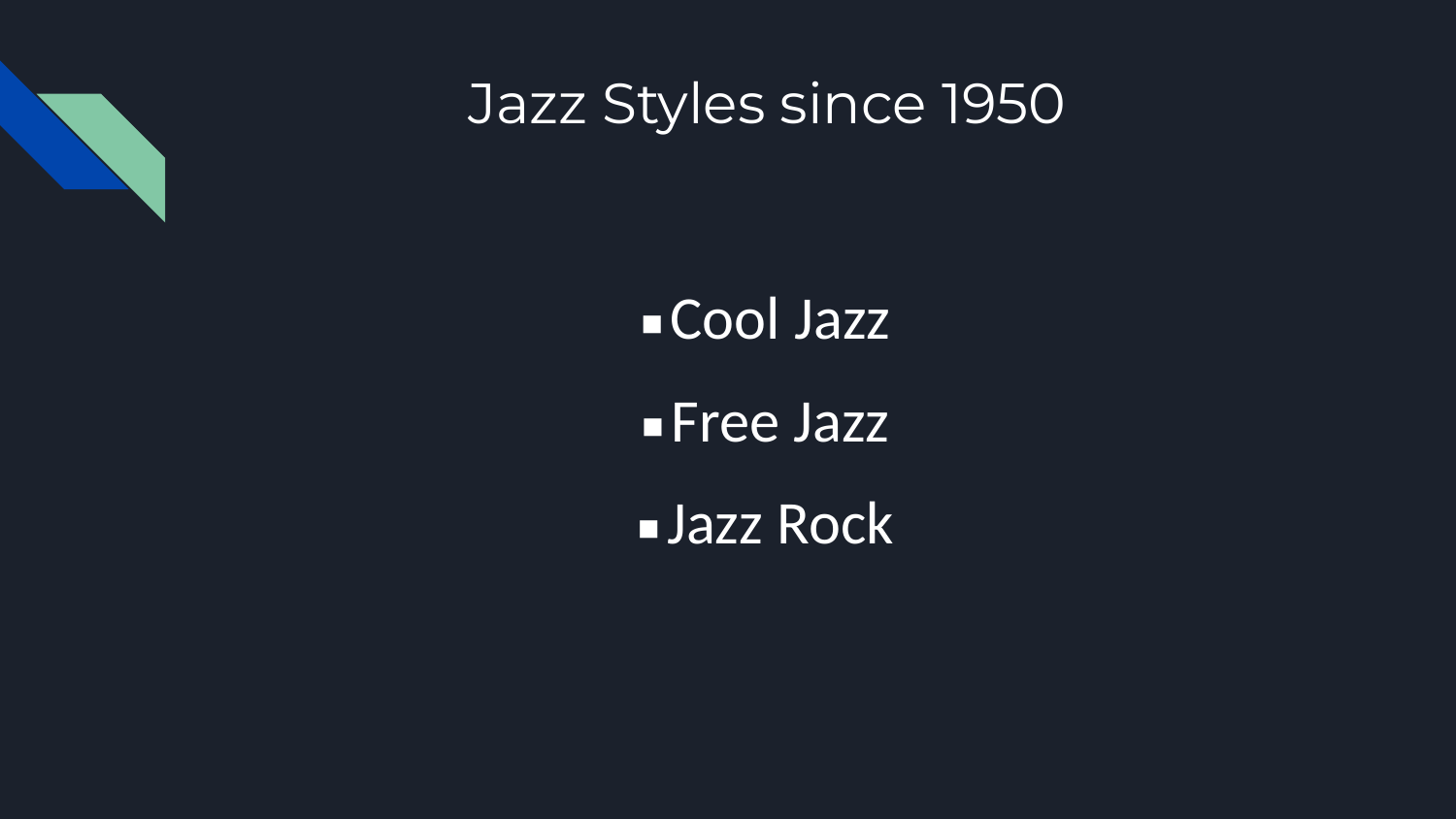

# Jazz Styles since 1950

Cool Jazz
Free Jazz
Jazz Rock